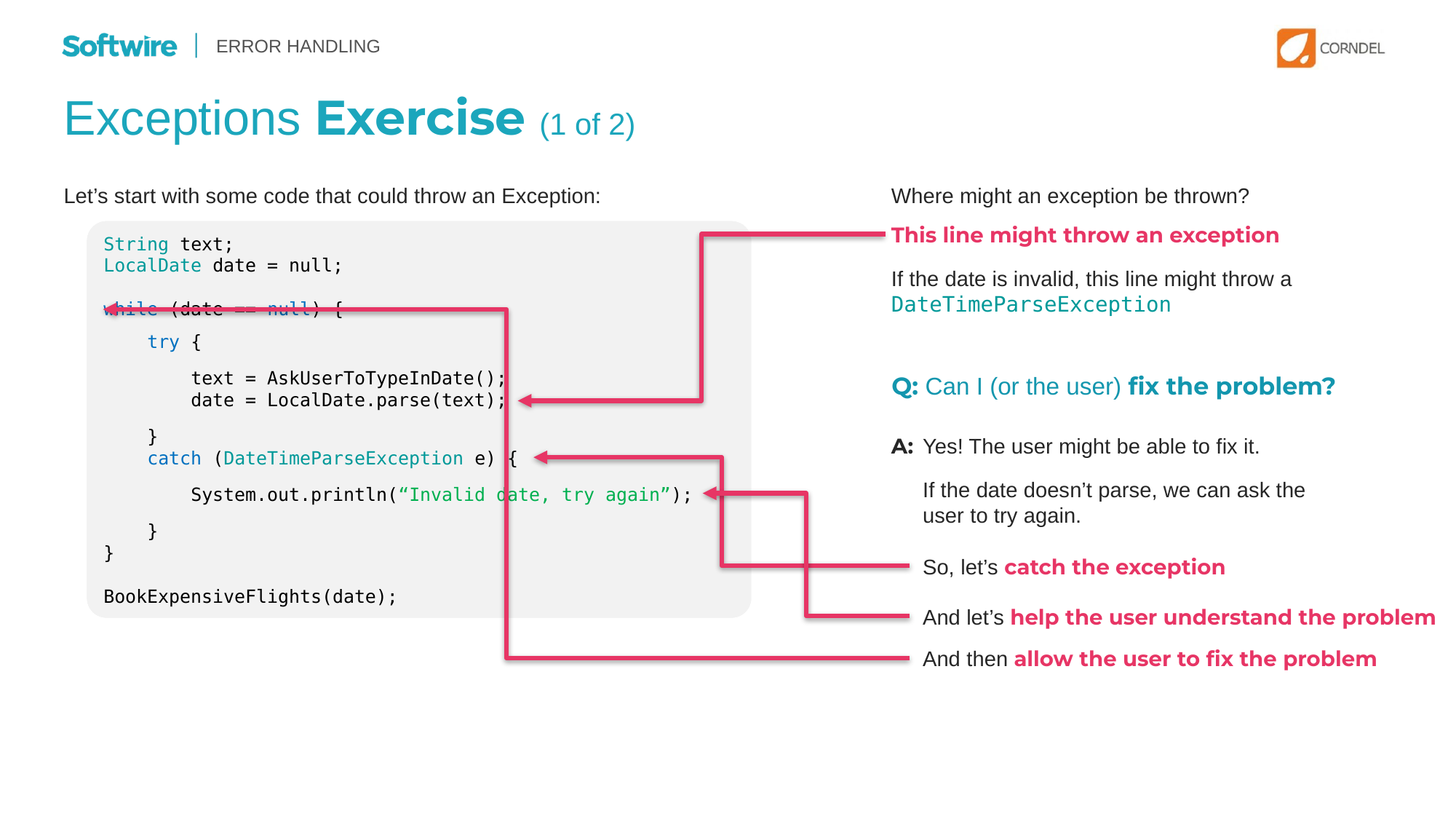

ERROR HANDLING
Exceptions Exercise (1 of 2)
Let’s start with some code that could throw an Exception:
Where might an exception be thrown?
String text;
LocalDate date = null;

while (date == null) {

    try {

        text = AskUserToTypeInDate();
        date = LocalDate.parse(text);

    }
    catch (DateTimeParseException e) {

        System.out.println(“Invalid date, try again”);

    }
}

BookExpensiveFlights(date);
String text;
LocalDate date;

    try {

        text = AskUserToTypeInDate();
        date = LocalDate.parse(text);

    }
    catch (DateTimeParseException e) {

        System.out.println(“Invalid date”);

    }

BookExpensiveFlights(date);
String text;
LocalDate date;

    try {

        text = AskUserToTypeInDate();
        date = LocalDate.parse(text);

    }
    catch (DateTimeParseException e) {

    }

BookExpensiveFlights(date);
String text;
LocalDate date;

        text = AskUserToTypeInDate();
        date = LocalDate.parse(text);

BookExpensiveFlights(date);
This line might throw an exception
If the date is invalid, this line might throw a DateTimeParseException
Q: Can I (or the user) fix the problem?
A: 	Yes! The user might be able to fix it.
	If the date doesn’t parse, we can ask the user to try again.
	So, let’s catch the exception
	And let’s help the user understand the problem
	And then allow the user to fix the problem